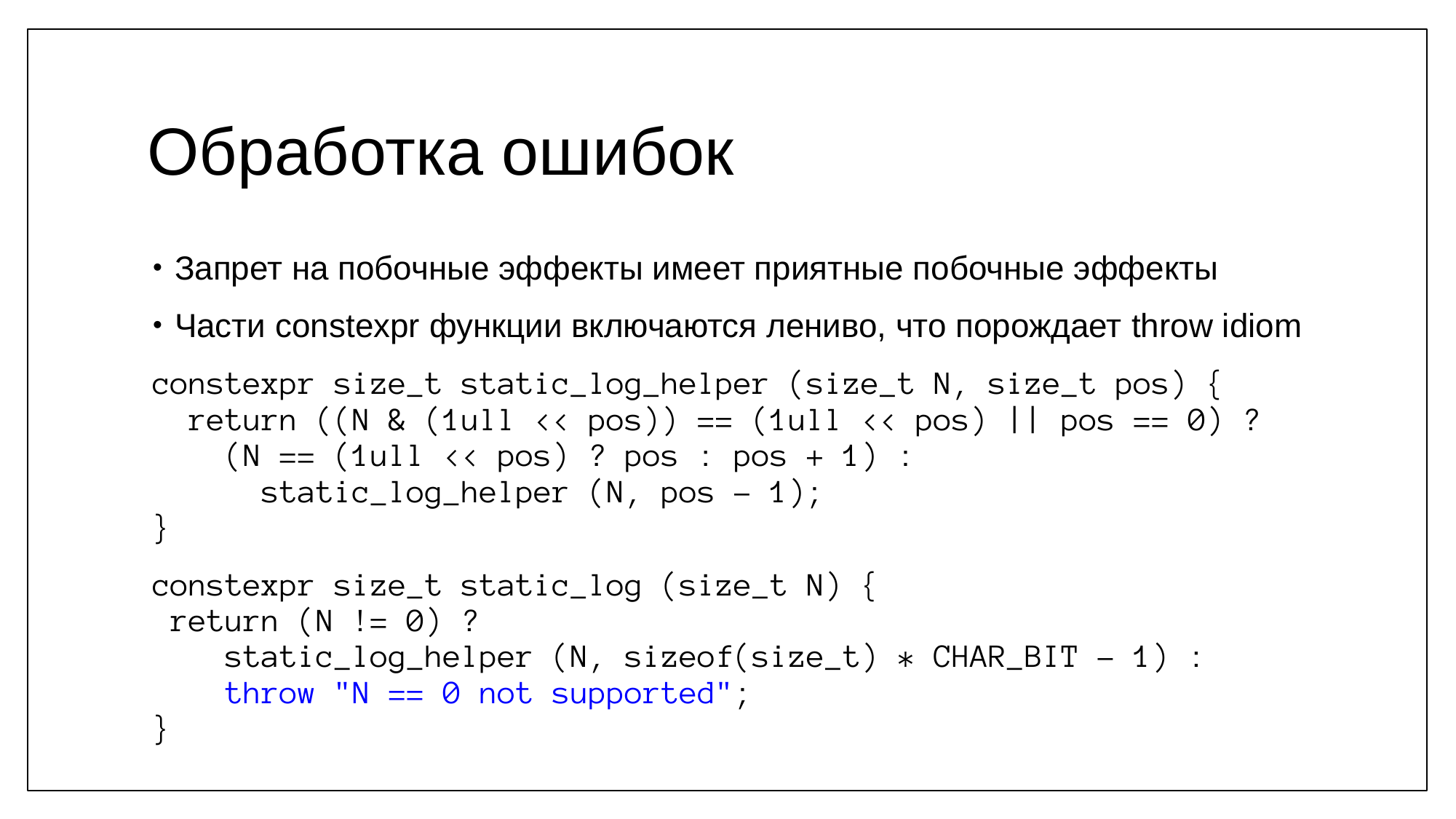

# Обработка ошибок
Запрет на побочные эффекты имеет приятные побочные эффекты
Части constexpr функции включаются лениво, что порождает throw idiom
constexpr size_t static_log_helper (size_t N, size_t pos) {
  return ((N & (1ull << pos)) == (1ull << pos) || pos == 0) ?
    (N == (1ull << pos) ? pos : pos + 1) :
      static_log_helper (N, pos - 1);
}
constexpr size_t static_log (size_t N) {
 return (N != 0) ?
    static_log_helper (N, sizeof(size_t) * CHAR_BIT - 1) :
    throw "N == 0 not supported";
}